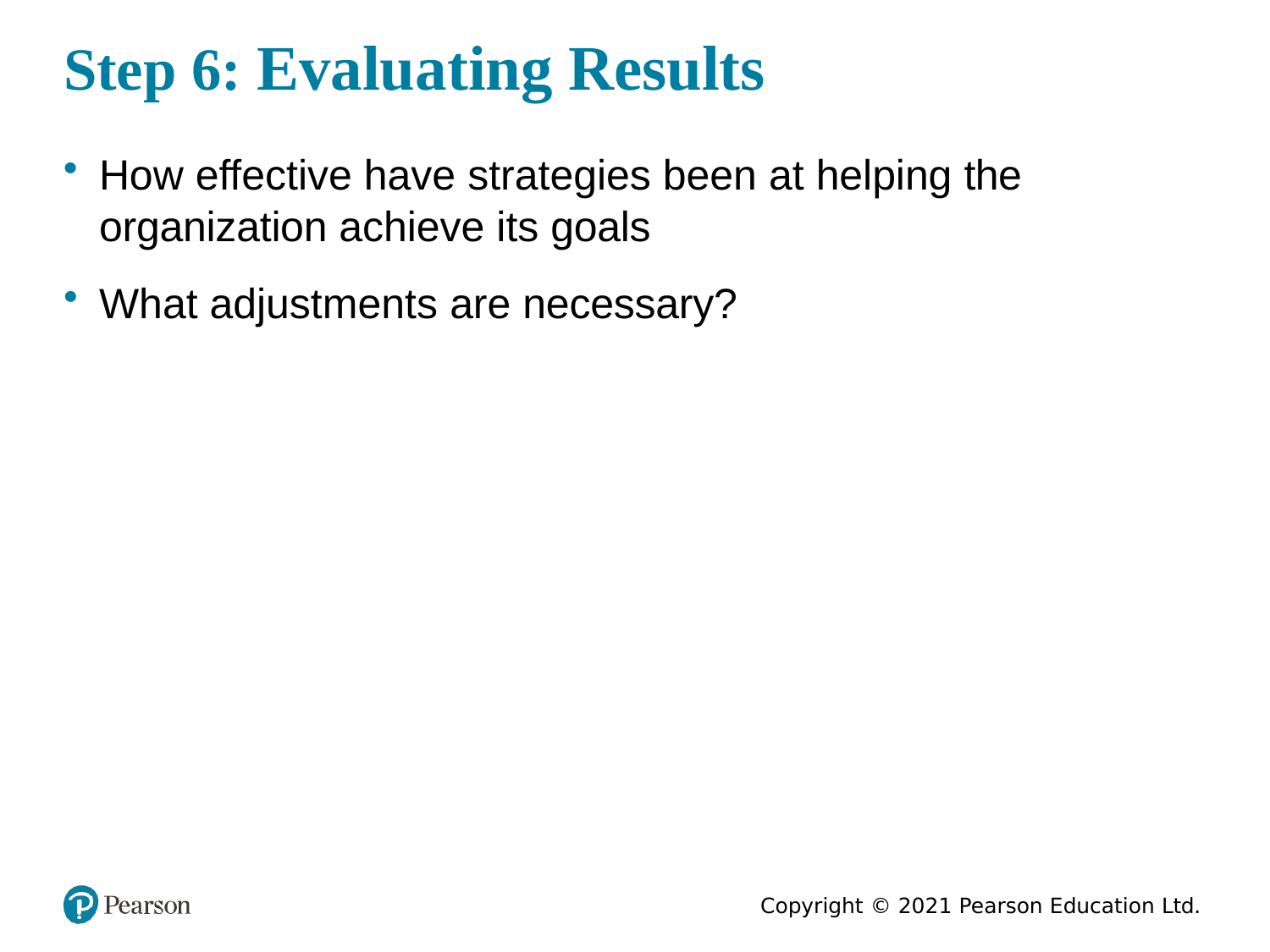

# Step 6: Evaluating Results
How effective have strategies been at helping the organization achieve its goals
What adjustments are necessary?
Copyright © 2021 Pearson Education Ltd.